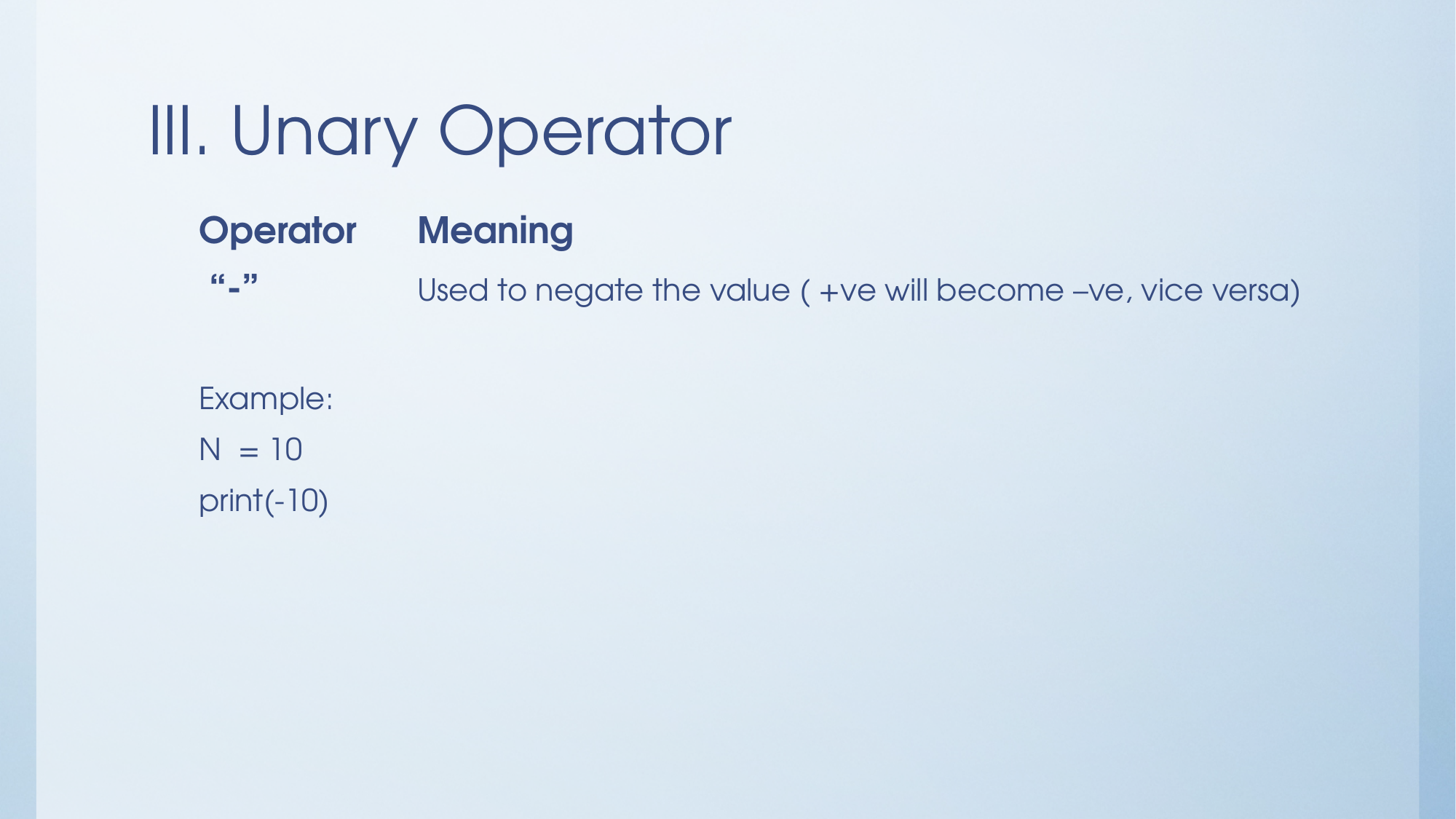

# III. Unary Operator
Operator	Meaning
 “-”		Used to negate the value ( +ve will become –ve, vice versa)

Example:
N  = 10
print(-10)